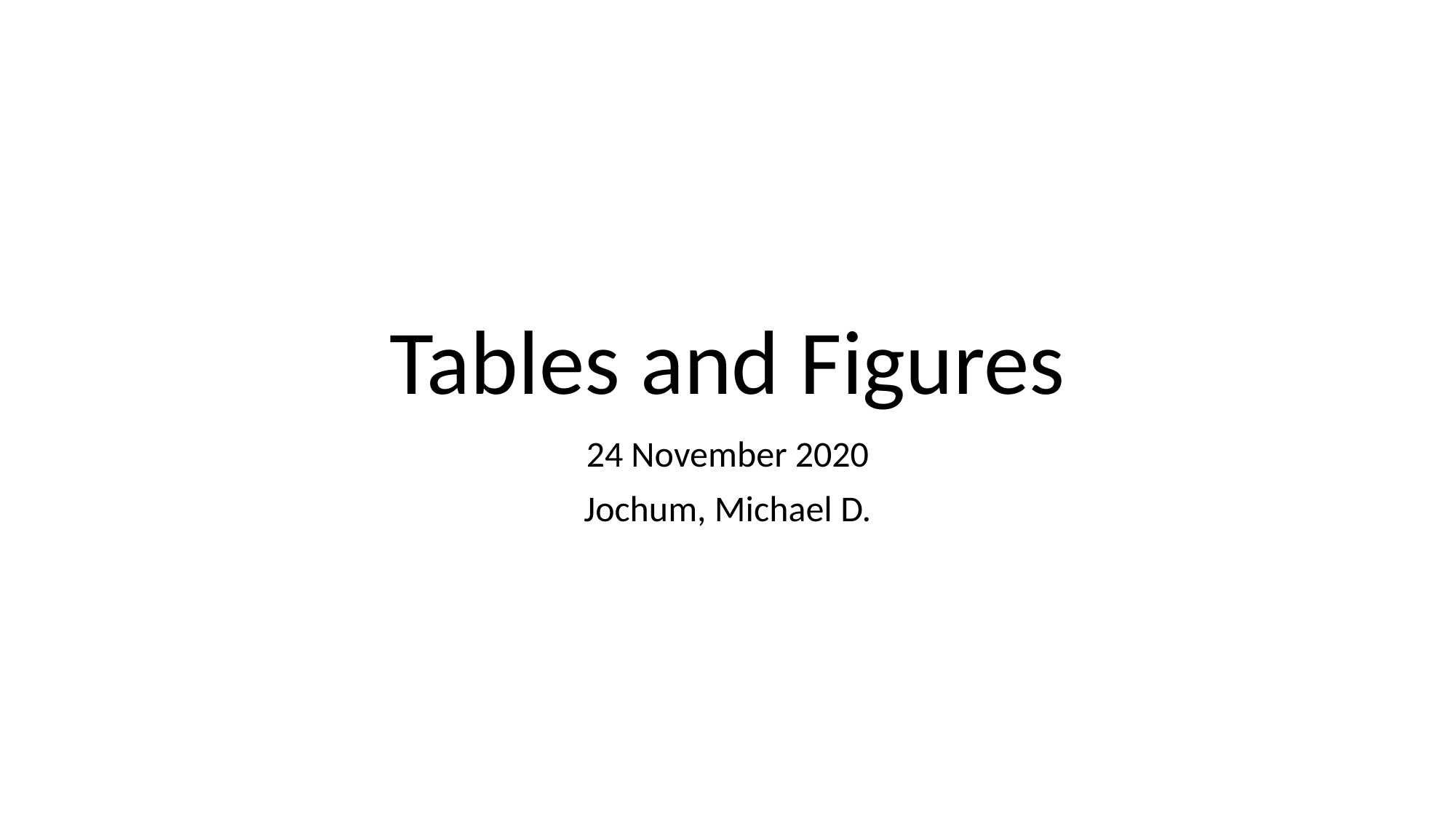

# Tables and Figures
24 November 2020
Jochum, Michael D.